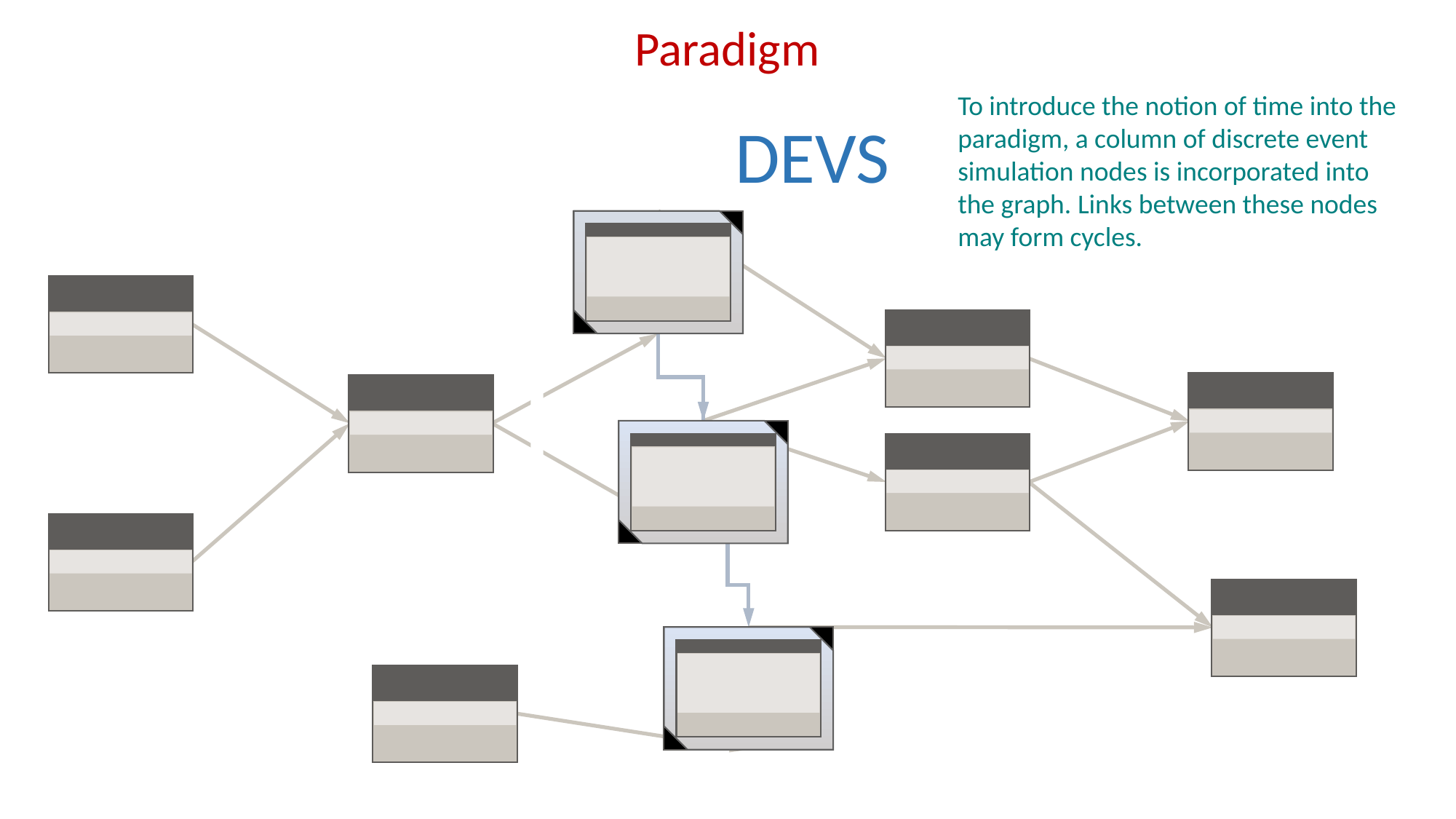

Paradigm
To introduce the notion of time into the paradigm, a column of discrete event simulation nodes is incorporated into the graph. Links between these nodes may form cycles.
DEVS